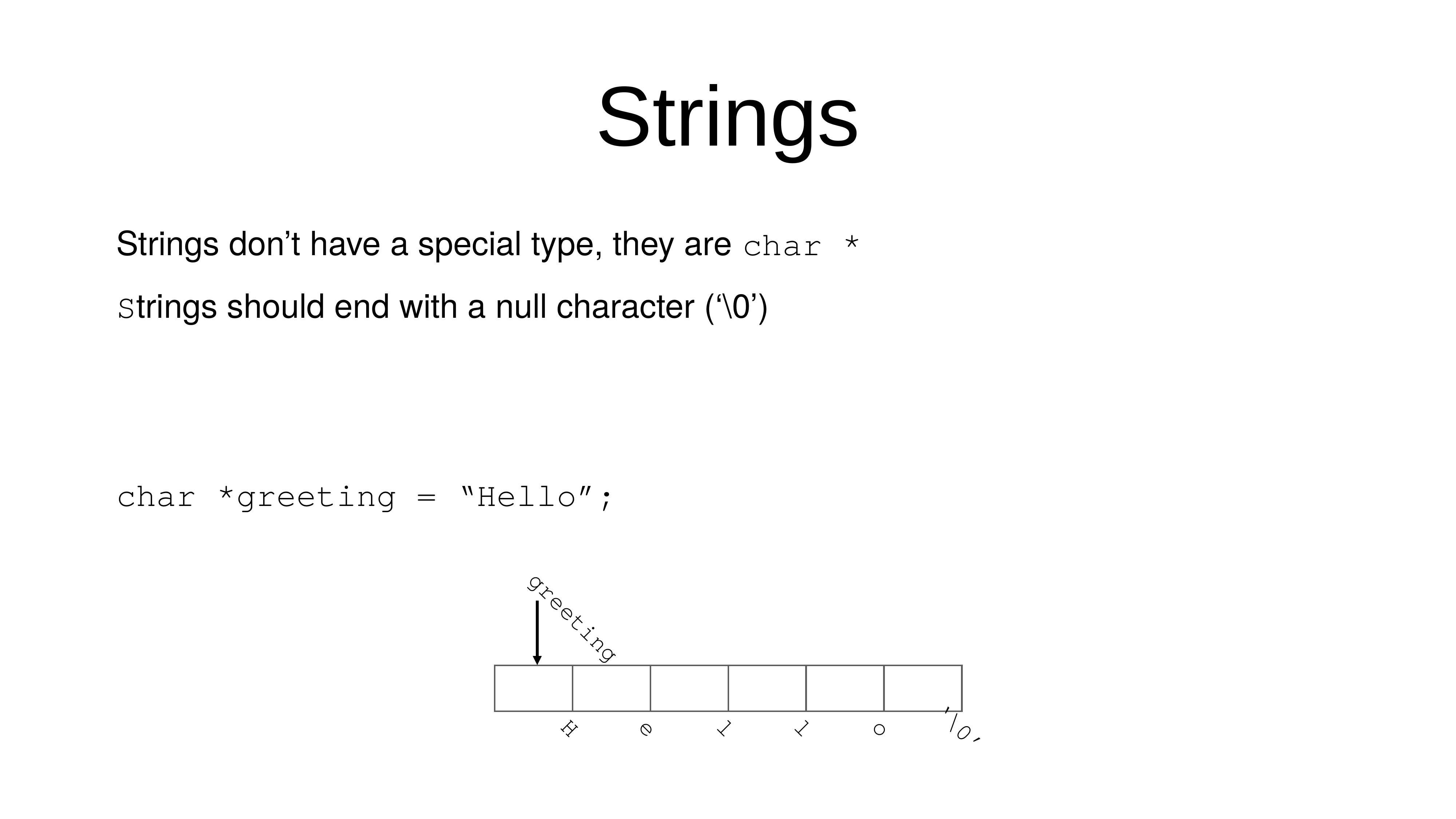

# Strings
Strings don’t have a special type, they are char *
Strings should end with a null character (‘\0’)

char *greeting = “Hello”;

greeting

H

e

l

l

o

‘\0’
39